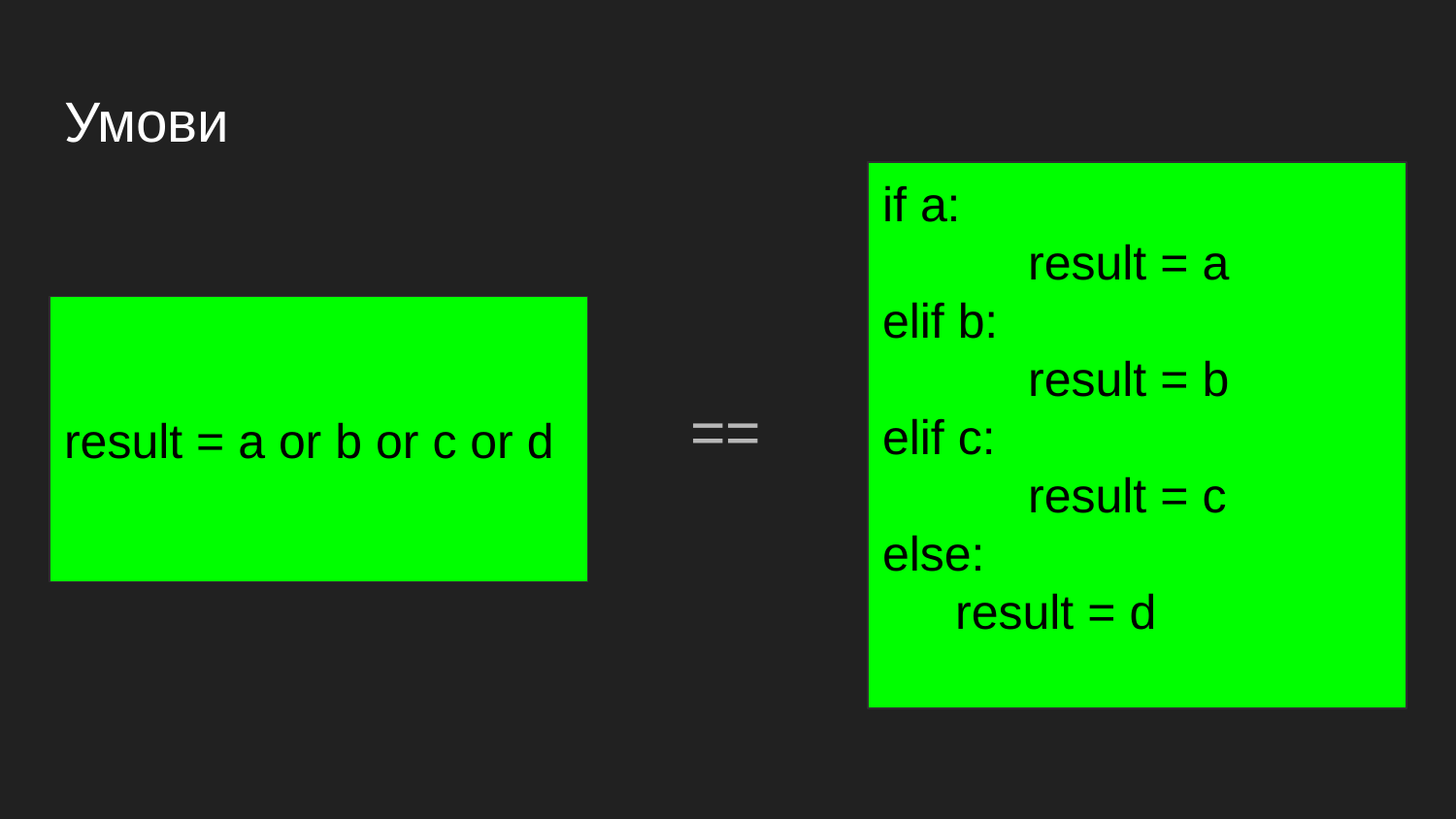

# Умови

if a:
	result = a
elif b:
	result = b
elif c:
	result = c
else:
result = d

result = a or b or c or d
   ==